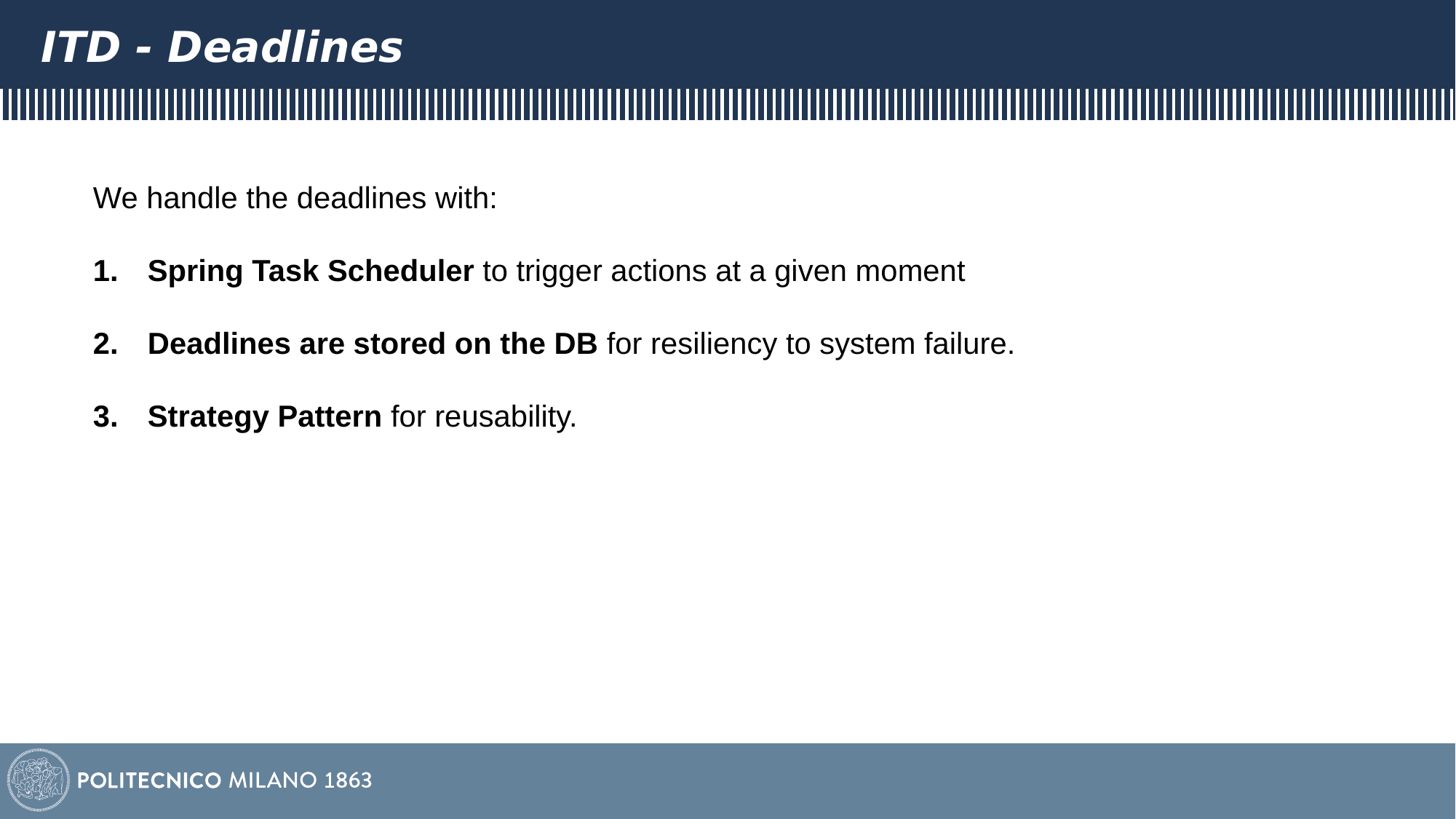

# ITD - Deadlines
We handle the deadlines with:

Spring Task Scheduler to trigger actions at a given moment

Deadlines are stored on the DB for resiliency to system failure.

Strategy Pattern for reusability.